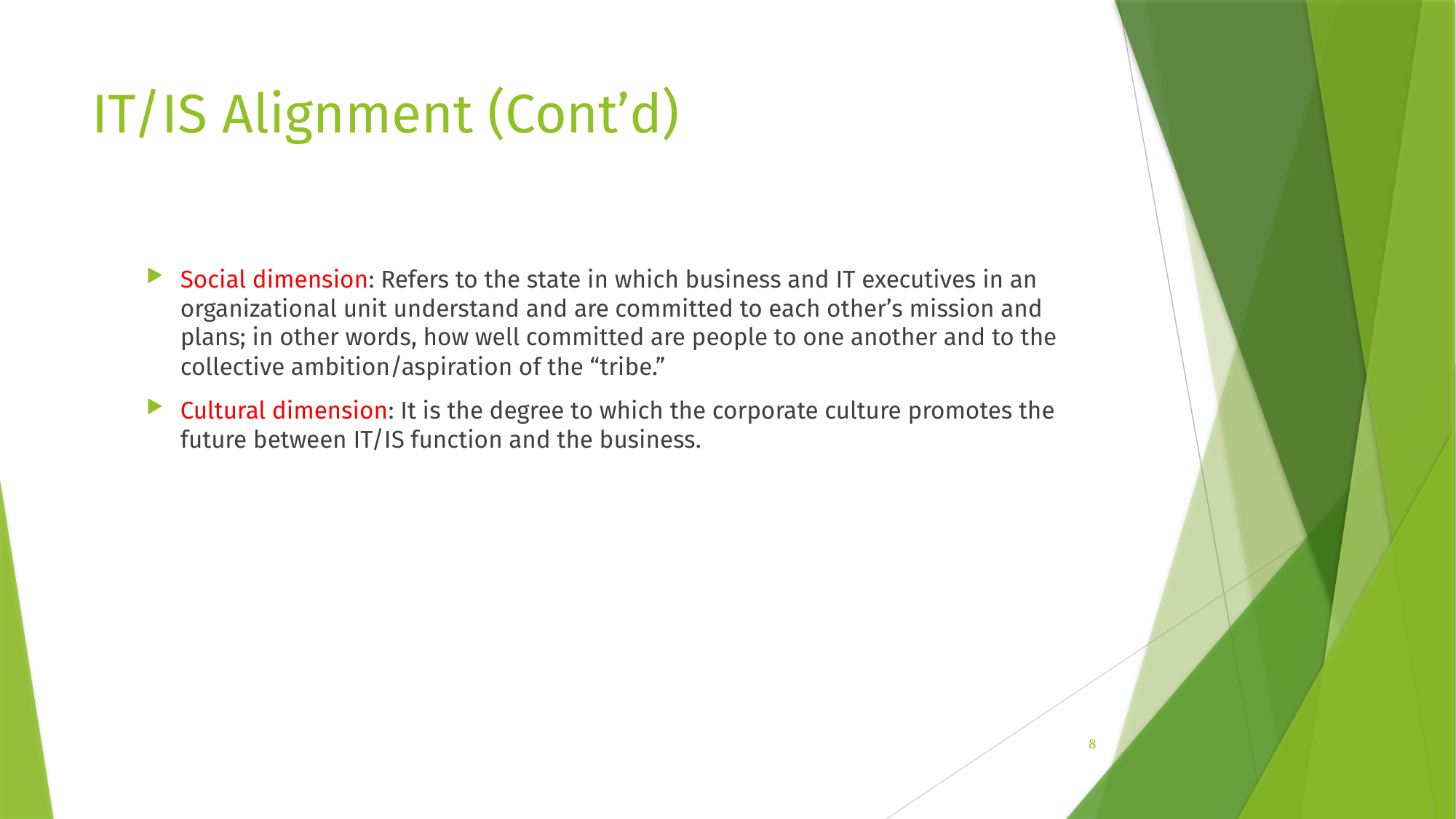

# IT/IS Alignment (Cont’d)
Social dimension: Refers to the state in which business and IT executives in an organizational unit understand and are committed to each other’s mission and plans; in other words, how well committed are people to one another and to the collective ambition/aspiration of the “tribe.”
Cultural dimension: It is the degree to which the corporate culture promotes the future between IT/IS function and the business.
8